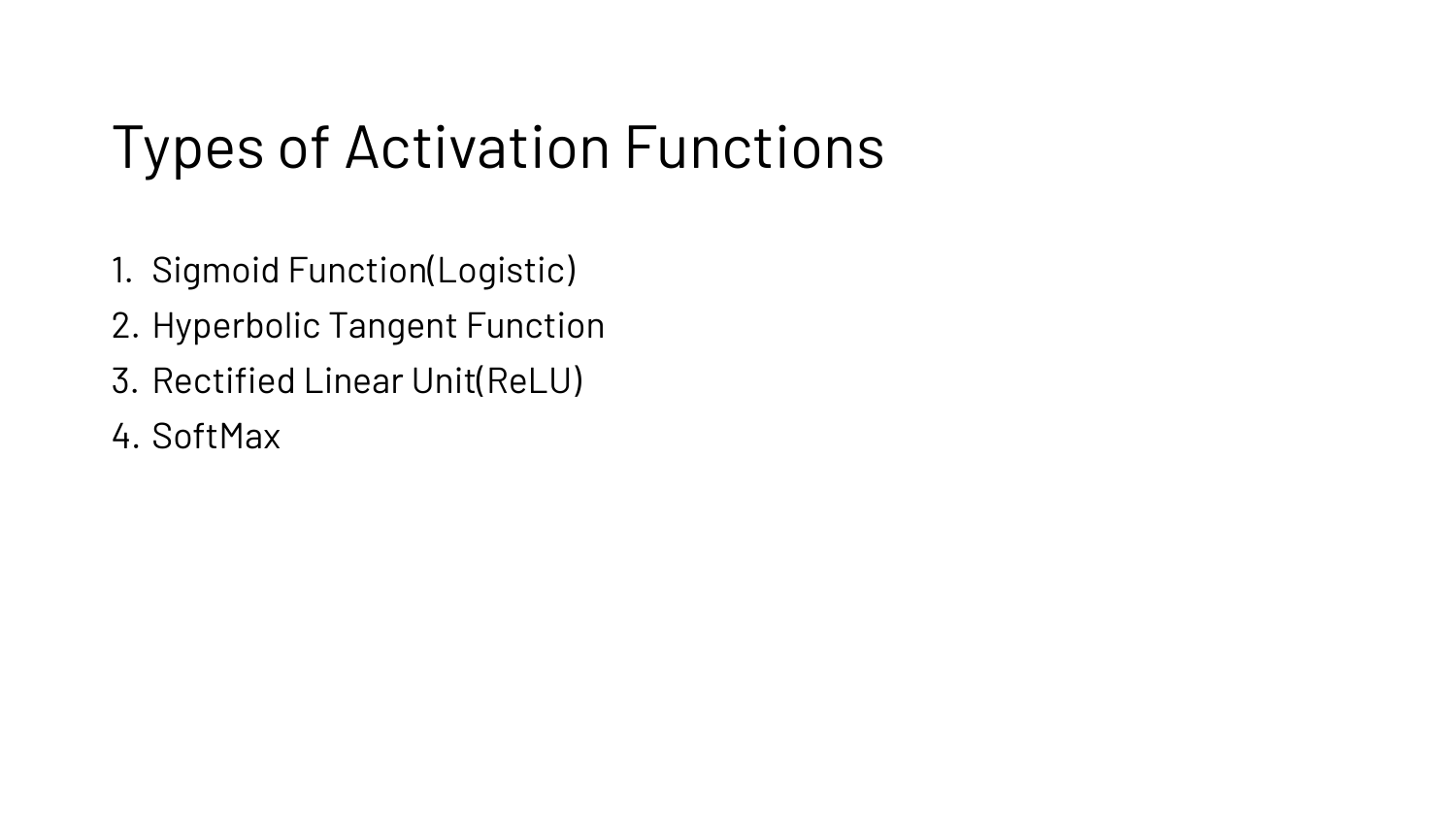

# Types of Activation Functions
Sigmoid Function(Logistic)
Hyperbolic Tangent Function
Rectified Linear Unit(ReLU)
SoftMax